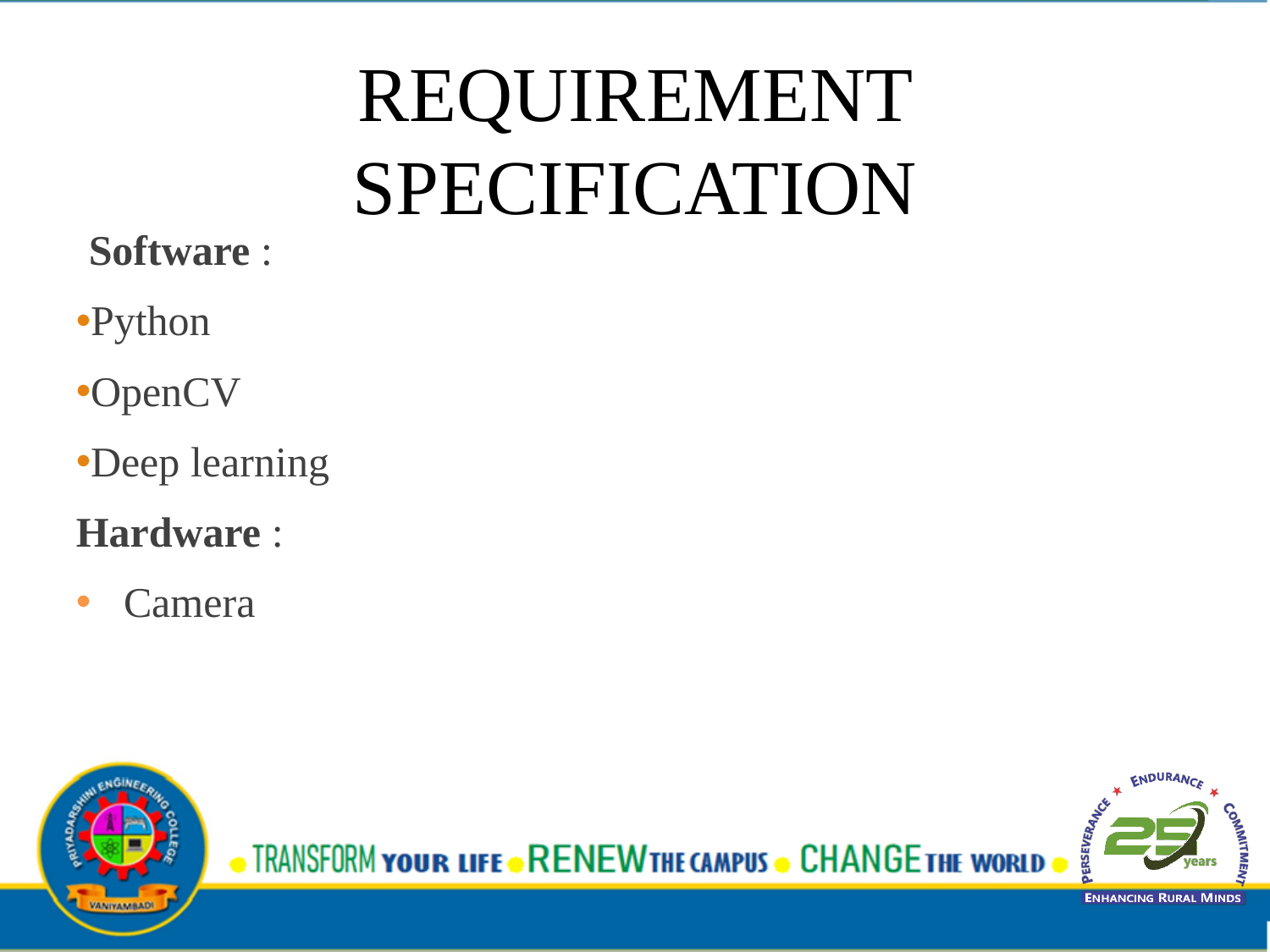

# REQUIREMENT SPECIFICATION
Software :
Python
OpenCV
Deep learning
Hardware :
Camera